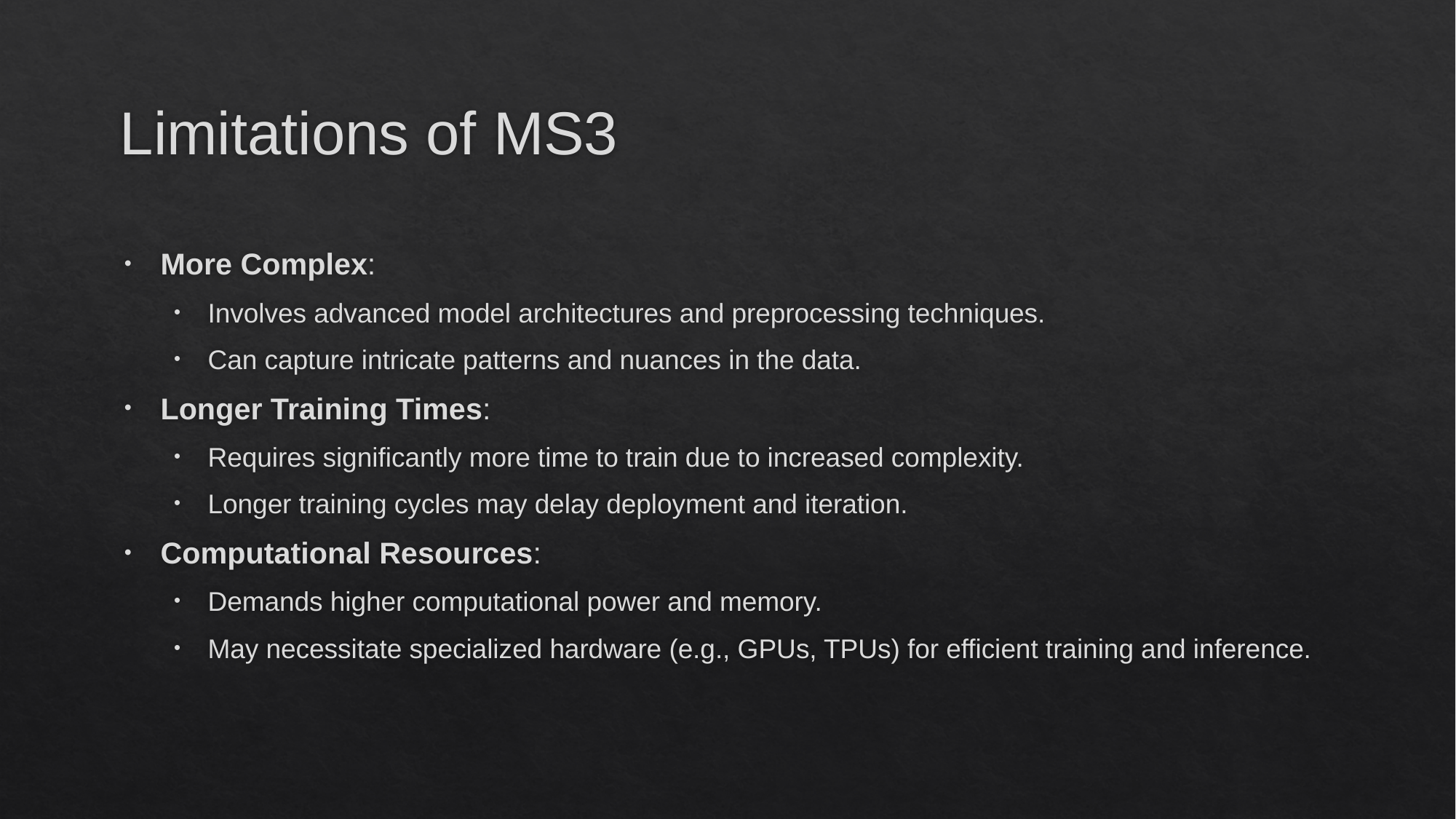

# Limitations of MS3

More Complex:
Involves advanced model architectures and preprocessing techniques.
Can capture intricate patterns and nuances in the data.
Longer Training Times:
Requires significantly more time to train due to increased complexity.
Longer training cycles may delay deployment and iteration.
Computational Resources:
Demands higher computational power and memory.
May necessitate specialized hardware (e.g., GPUs, TPUs) for efficient training and inference.